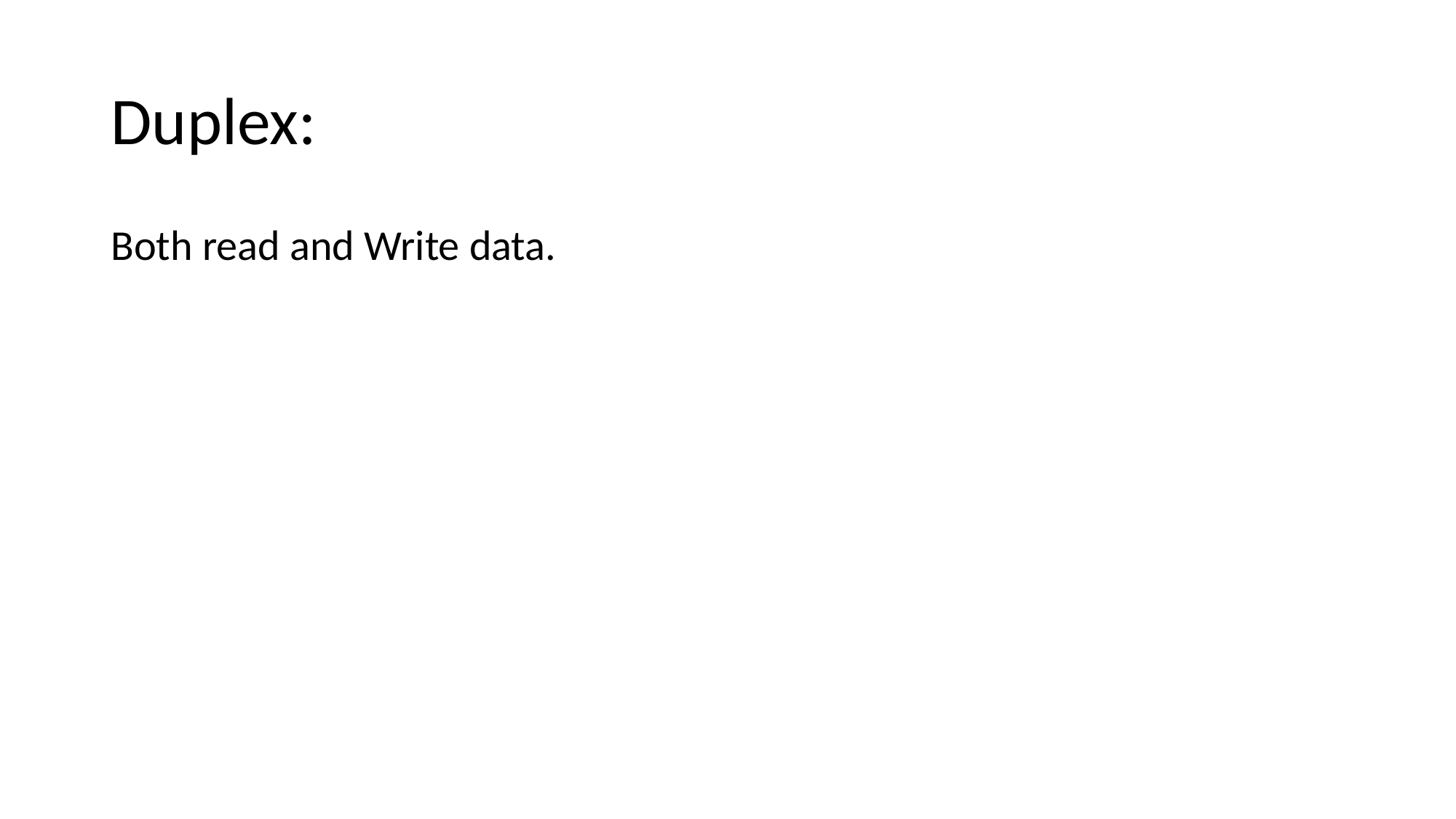

# Duplex:
Both read and Write data.